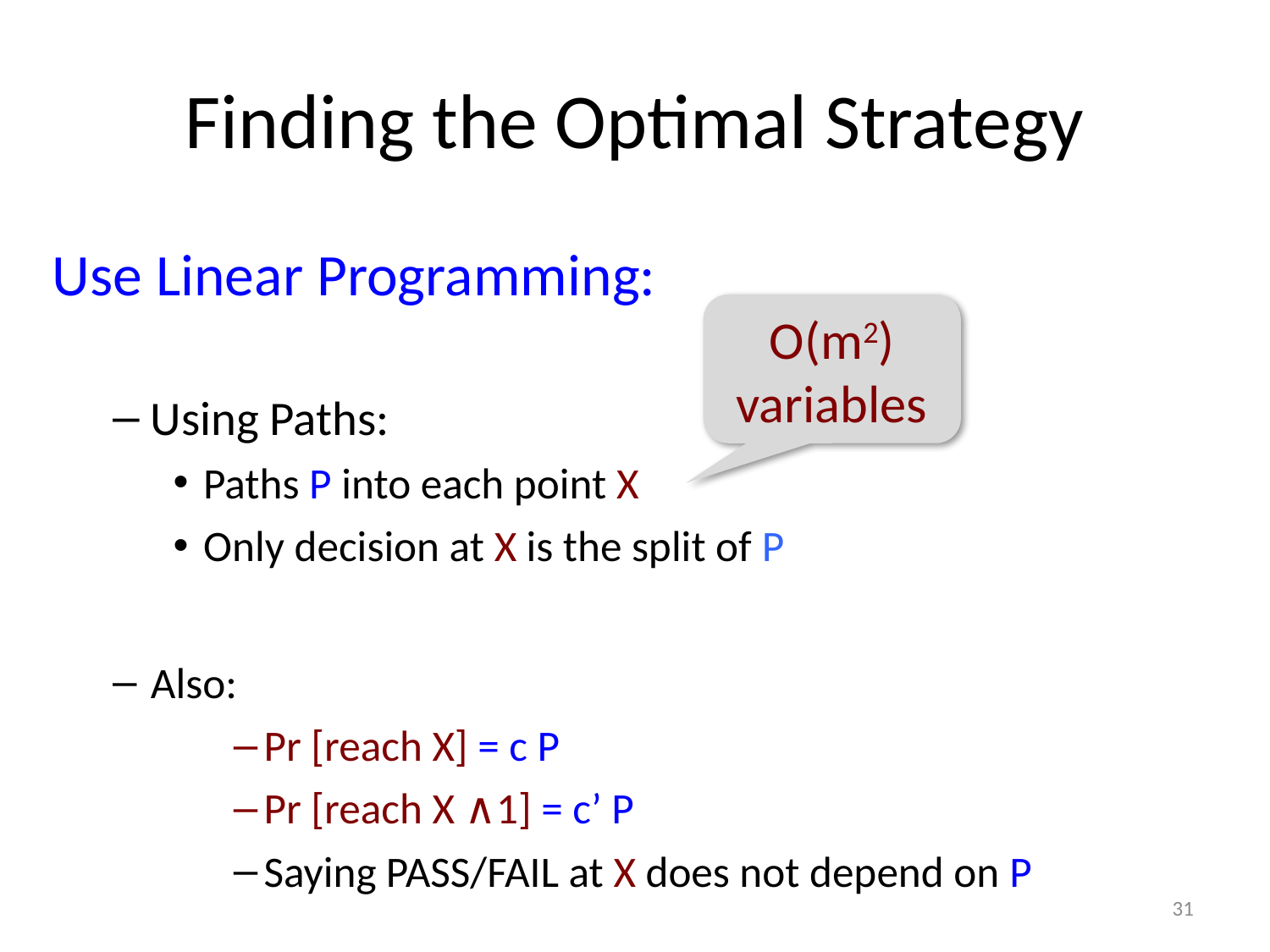

# Finding the Optimal Strategy
Use Linear Programming:

Using Paths:
Paths P into each point X
Only decision at X is the split of P

Also:
Pr [reach X] = c P
Pr [reach X ∧1] = c’ P
Saying PASS/FAIL at X does not depend on P
O(m2) variables
31